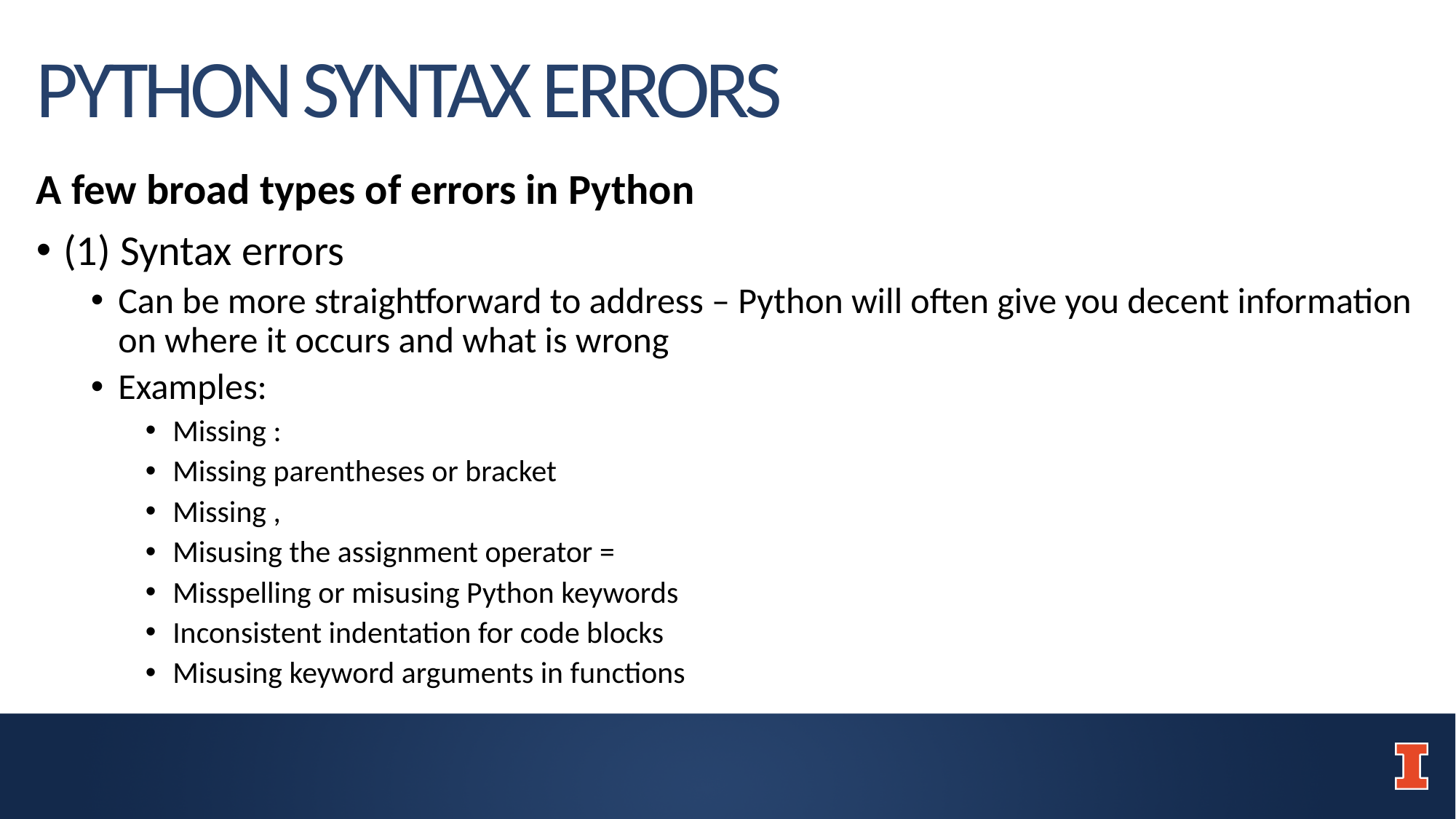

# PYTHON SYNTAX ERRORS
A few broad types of errors in Python
(1) Syntax errors
Can be more straightforward to address – Python will often give you decent information on where it occurs and what is wrong
Examples:
Missing :
Missing parentheses or bracket
Missing ,
Misusing the assignment operator =
Misspelling or misusing Python keywords
Inconsistent indentation for code blocks
Misusing keyword arguments in functions